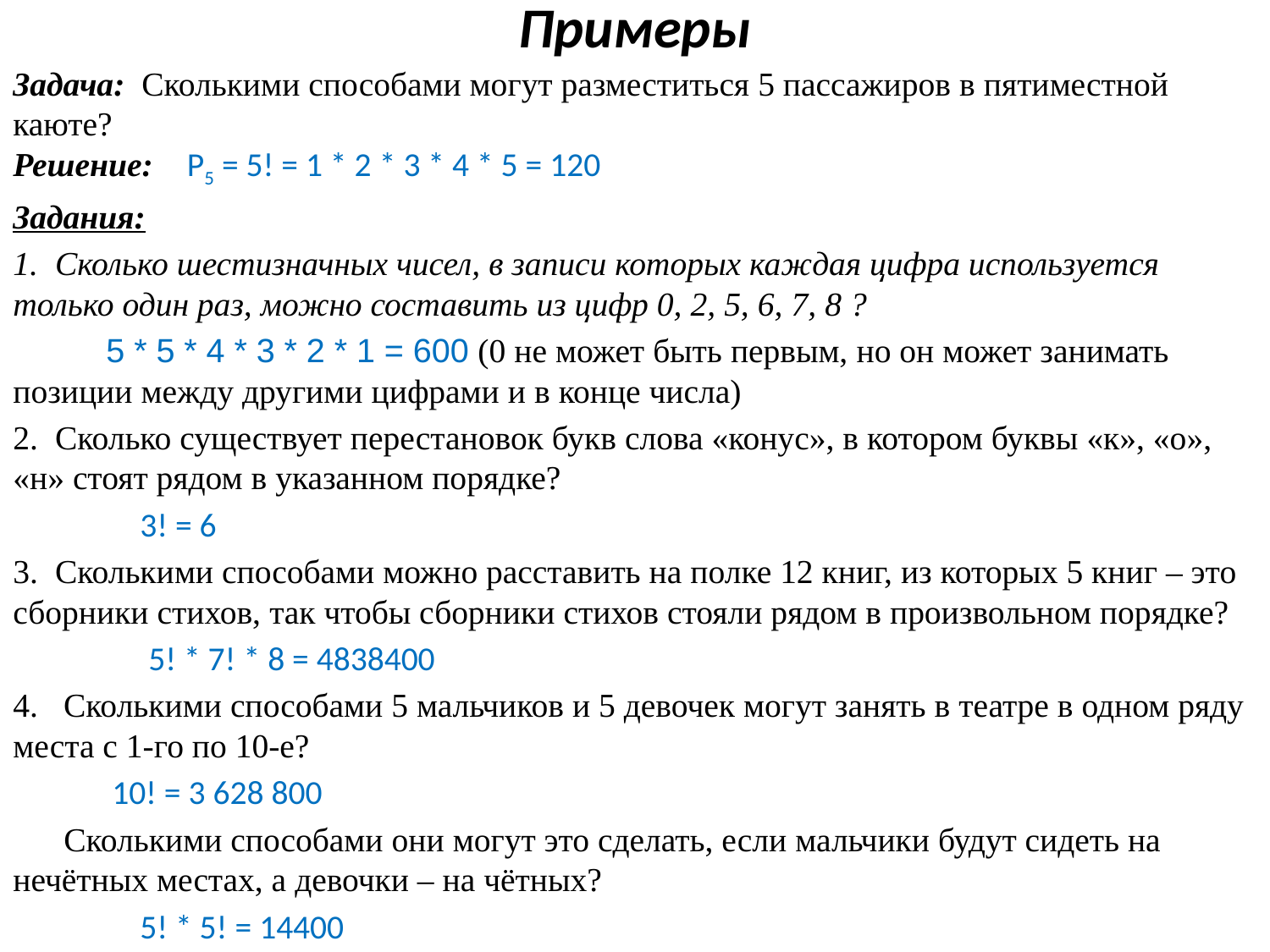

# Примеры
Задача:  Сколькими способами могут разместиться 5 пассажиров в пятиместной каюте?
Решение:    P5 = 5! = 1 * 2 * 3 * 4 * 5 = 120
Задания:
1.  Сколько шестизначных чисел, в записи которых каждая цифра используется только один раз, можно составить из цифр 0, 2, 5, 6, 7, 8 ?
           5 * 5 * 4 * 3 * 2 * 1 = 600 (0 не может быть первым, но он может занимать позиции между другими цифрами и в конце числа)
2.  Сколько существует перестановок букв слова «конус», в котором буквы «к», «о», «н» стоят рядом в указанном порядке?
	3! = 6
3.  Сколькими способами можно расставить на полке 12 книг, из которых 5 книг – это сборники стихов, так чтобы сборники стихов стояли рядом в произвольном порядке?
	 5! * 7! * 8 = 4838400
4.   Сколькими способами 5 мальчиков и 5 девочек могут занять в театре в одном ряду места с 1-го по 10-е?
             10! = 3 628 800
      Сколькими способами они могут это сделать, если мальчики будут сидеть на нечётных местах, а девочки – на чётных?
	5! * 5! = 14400